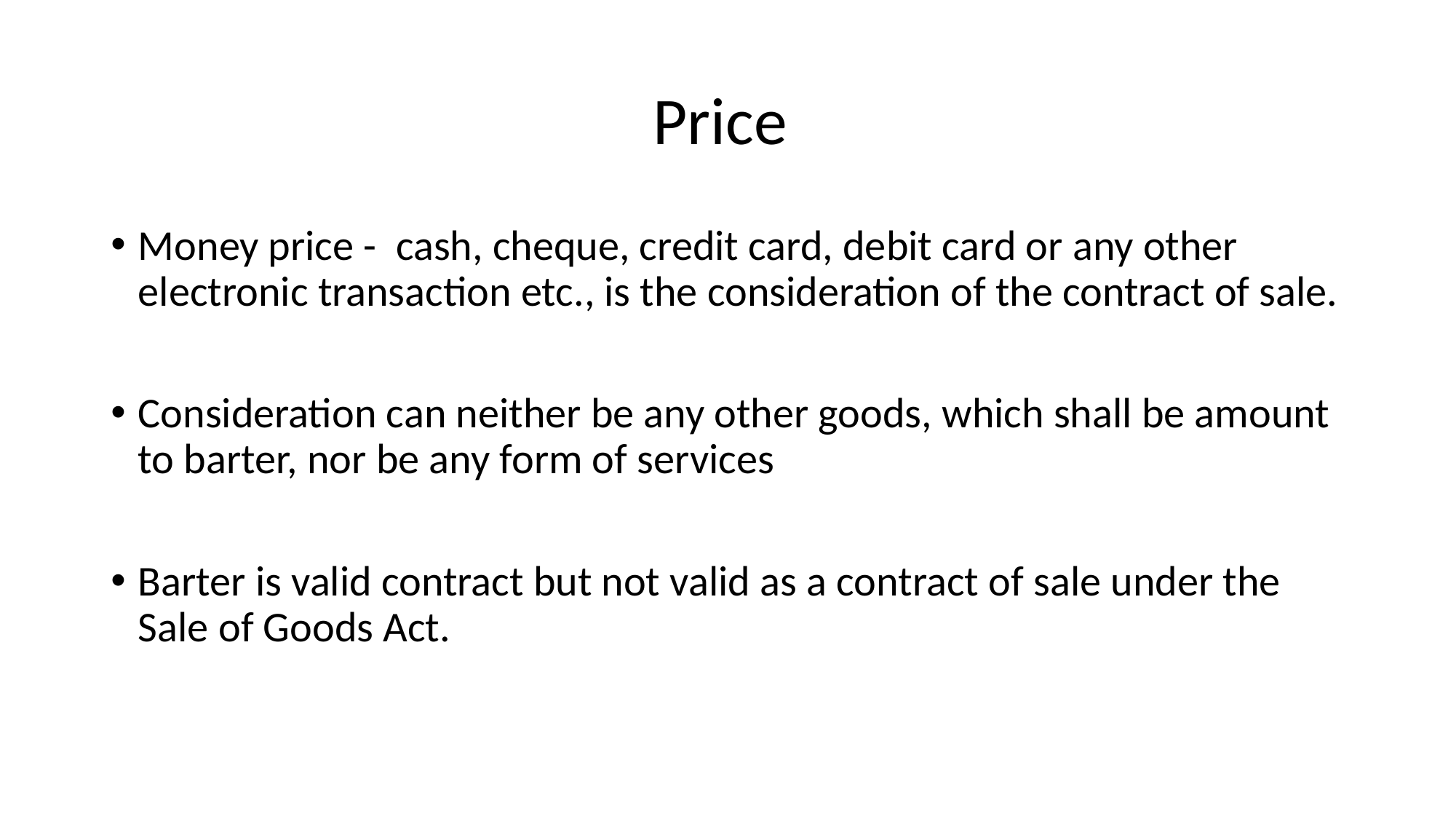

# Price
Money price -  cash, cheque, credit card, debit card or any other electronic transaction etc., is the consideration of the contract of sale.

Consideration can neither be any other goods, which shall be amount to barter, nor be any form of services

Barter is valid contract but not valid as a contract of sale under the Sale of Goods Act.